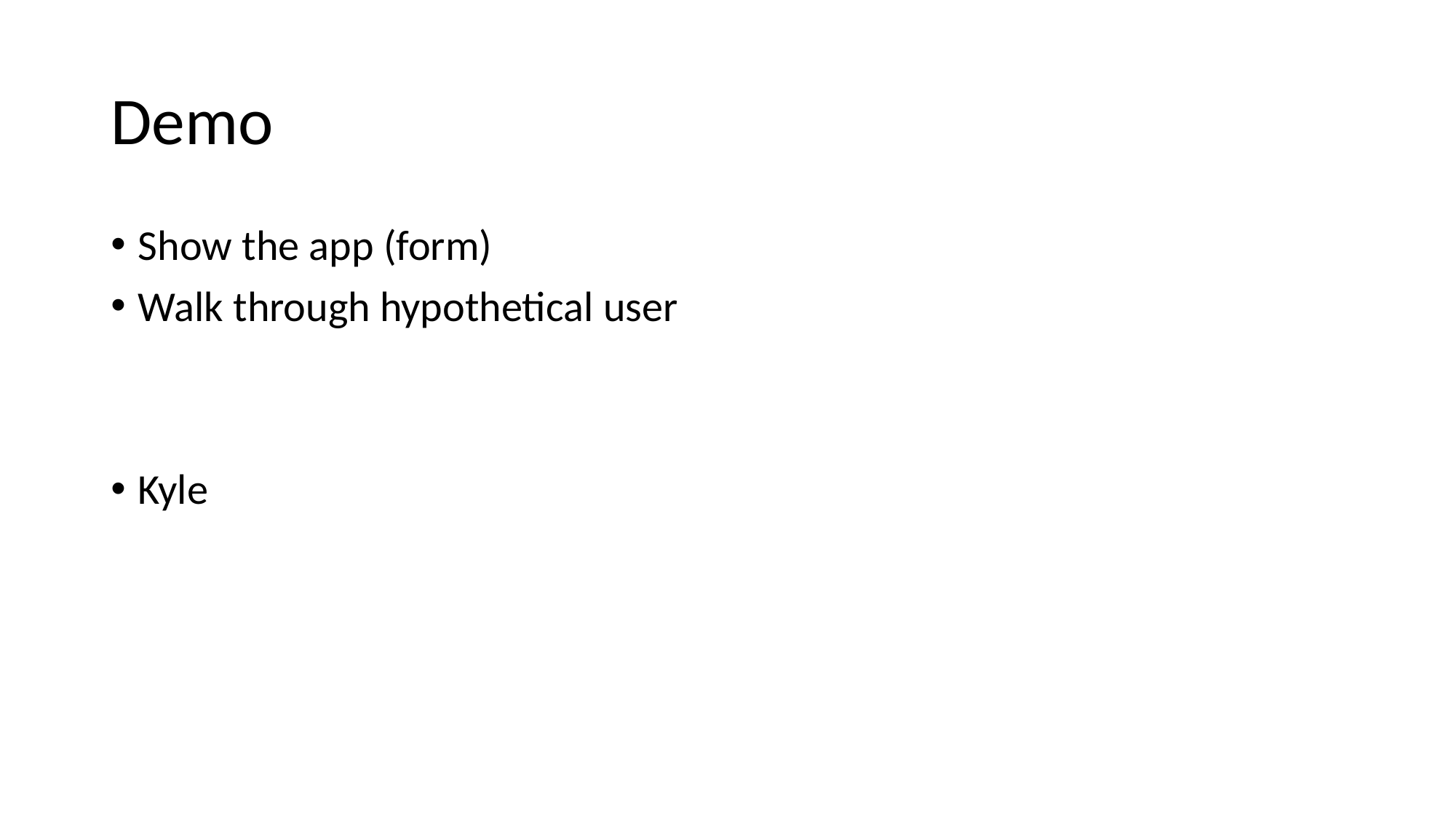

# Demo
Show the app (form)
Walk through hypothetical user

Kyle